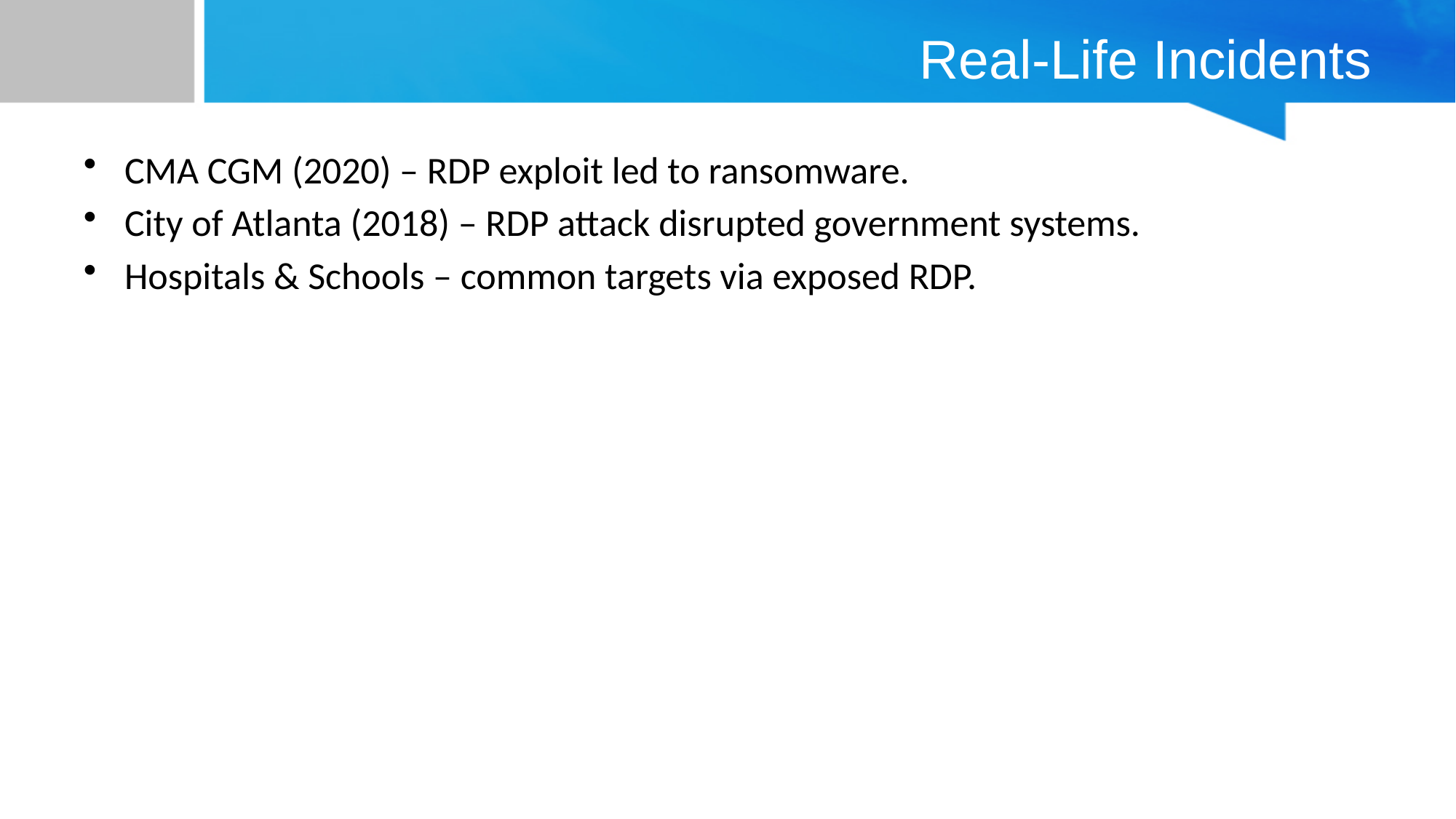

# Real-Life Incidents
CMA CGM (2020) – RDP exploit led to ransomware.
City of Atlanta (2018) – RDP attack disrupted government systems.
Hospitals & Schools – common targets via exposed RDP.